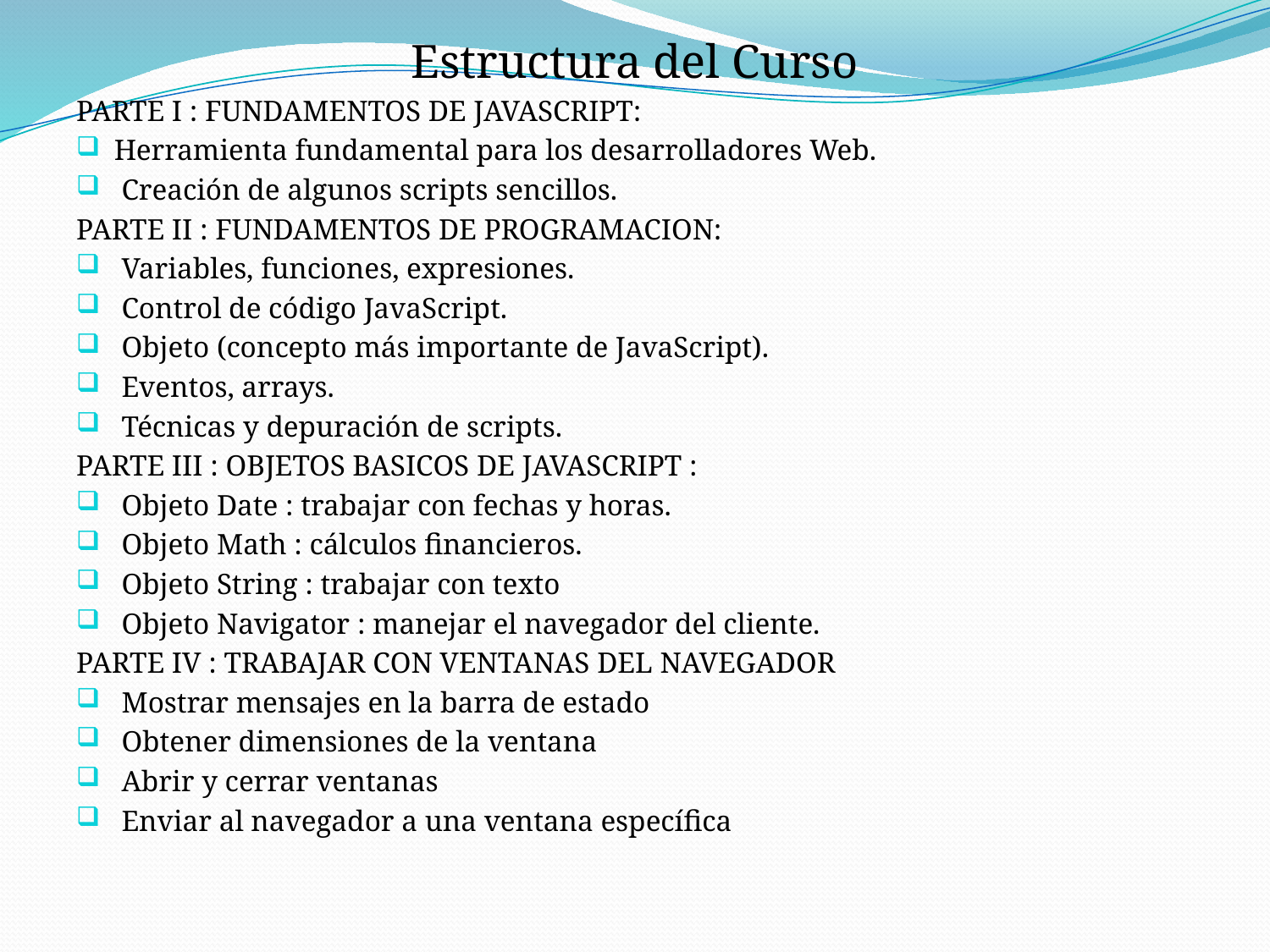

Estructura del Curso
PARTE I : FUNDAMENTOS DE JAVASCRIPT:
Herramienta fundamental para los desarrolladores Web.
 Creación de algunos scripts sencillos.
PARTE II : FUNDAMENTOS DE PROGRAMACION:
 Variables, funciones, expresiones.
 Control de código JavaScript.
 Objeto (concepto más importante de JavaScript).
 Eventos, arrays.
 Técnicas y depuración de scripts.
PARTE III : OBJETOS BASICOS DE JAVASCRIPT :
 Objeto Date : trabajar con fechas y horas.
 Objeto Math : cálculos financieros.
 Objeto String : trabajar con texto
 Objeto Navigator : manejar el navegador del cliente.
PARTE IV : TRABAJAR CON VENTANAS DEL NAVEGADOR
 Mostrar mensajes en la barra de estado
 Obtener dimensiones de la ventana
 Abrir y cerrar ventanas
 Enviar al navegador a una ventana específica